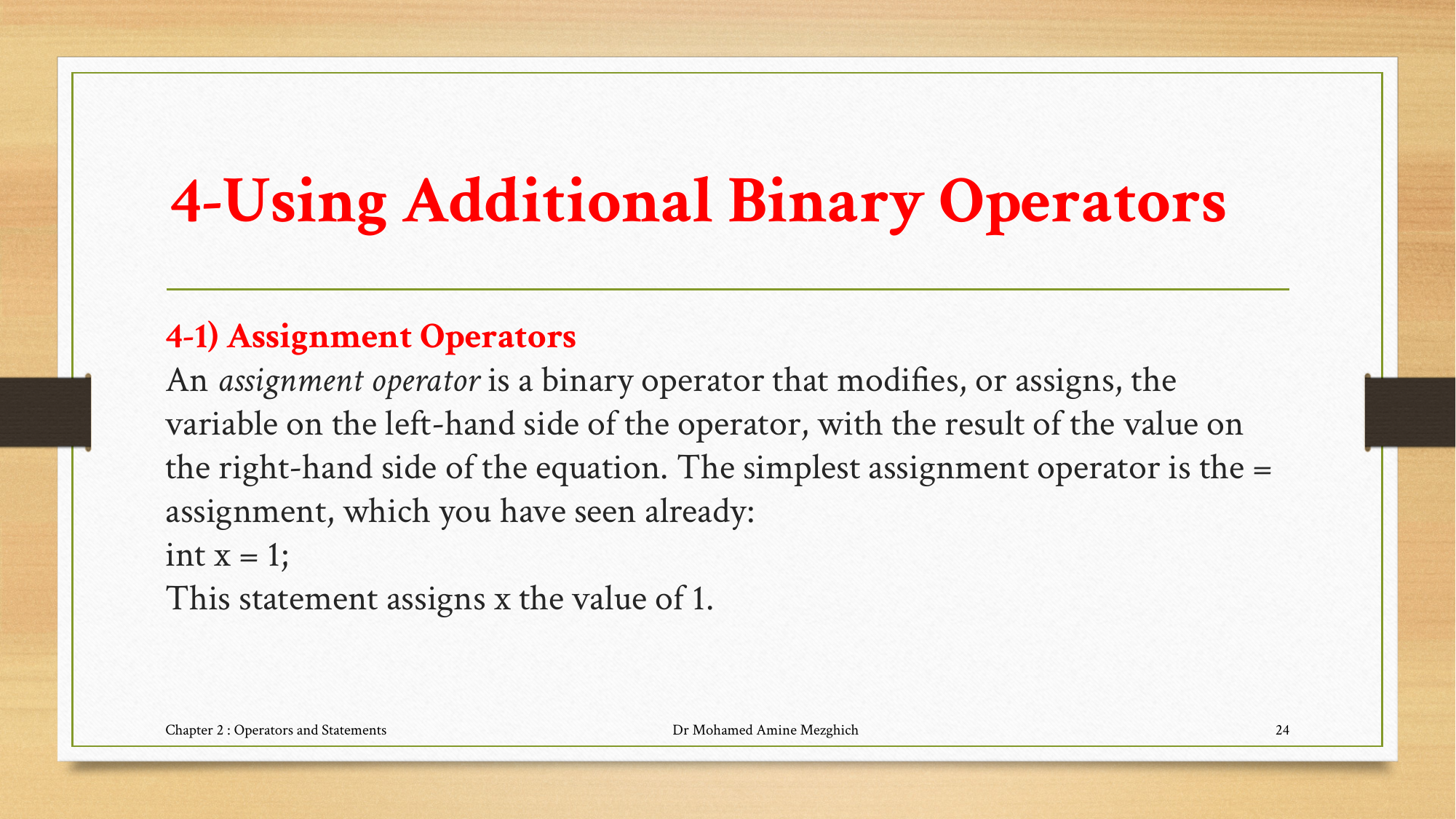

# 4-Using Additional Binary Operators
4-1) Assignment Operators
An assignment operator is a binary operator that modifies, or assigns, the variable on the left-hand side of the operator, with the result of the value on the right-hand side of the equation. The simplest assignment operator is the = assignment, which you have seen already:
int x = 1;
This statement assigns x the value of 1.
Chapter 2 : Operators and Statements                                                                                   Dr Mohamed Amine Mezghich
24